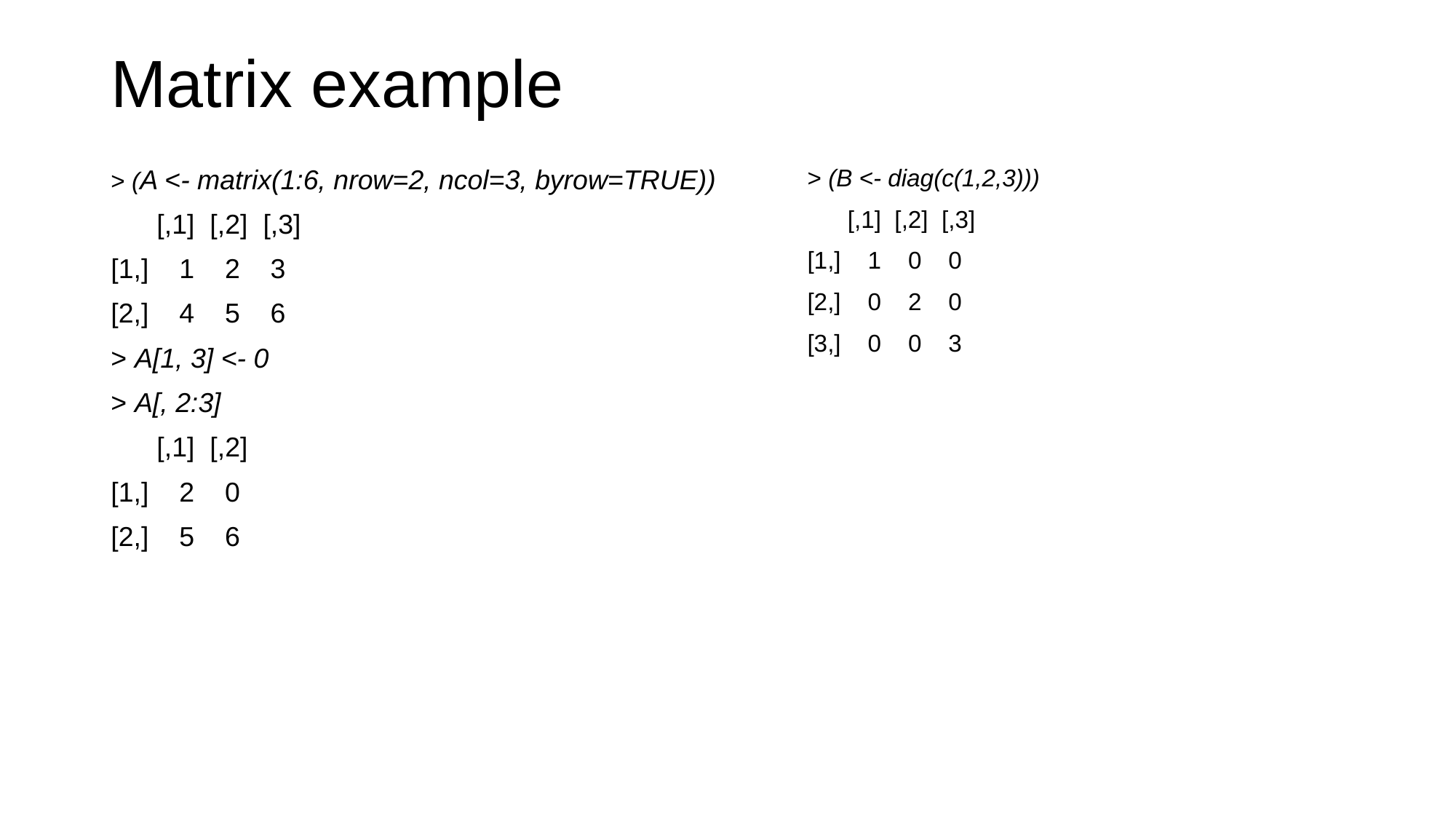

# Matrix example
> (A <- matrix(1:6, nrow=2, ncol=3, byrow=TRUE))
      [,1]  [,2]  [,3]
[1,]    1    2    3
[2,]    4    5    6
> A[1, 3] <- 0
> A[, 2:3]
      [,1]  [,2]
[1,]    2    0
[2,]    5    6
> (B <- diag(c(1,2,3)))
      [,1]  [,2]  [,3]
[1,]    1    0    0
[2,]    0    2    0
[3,]    0    0    3